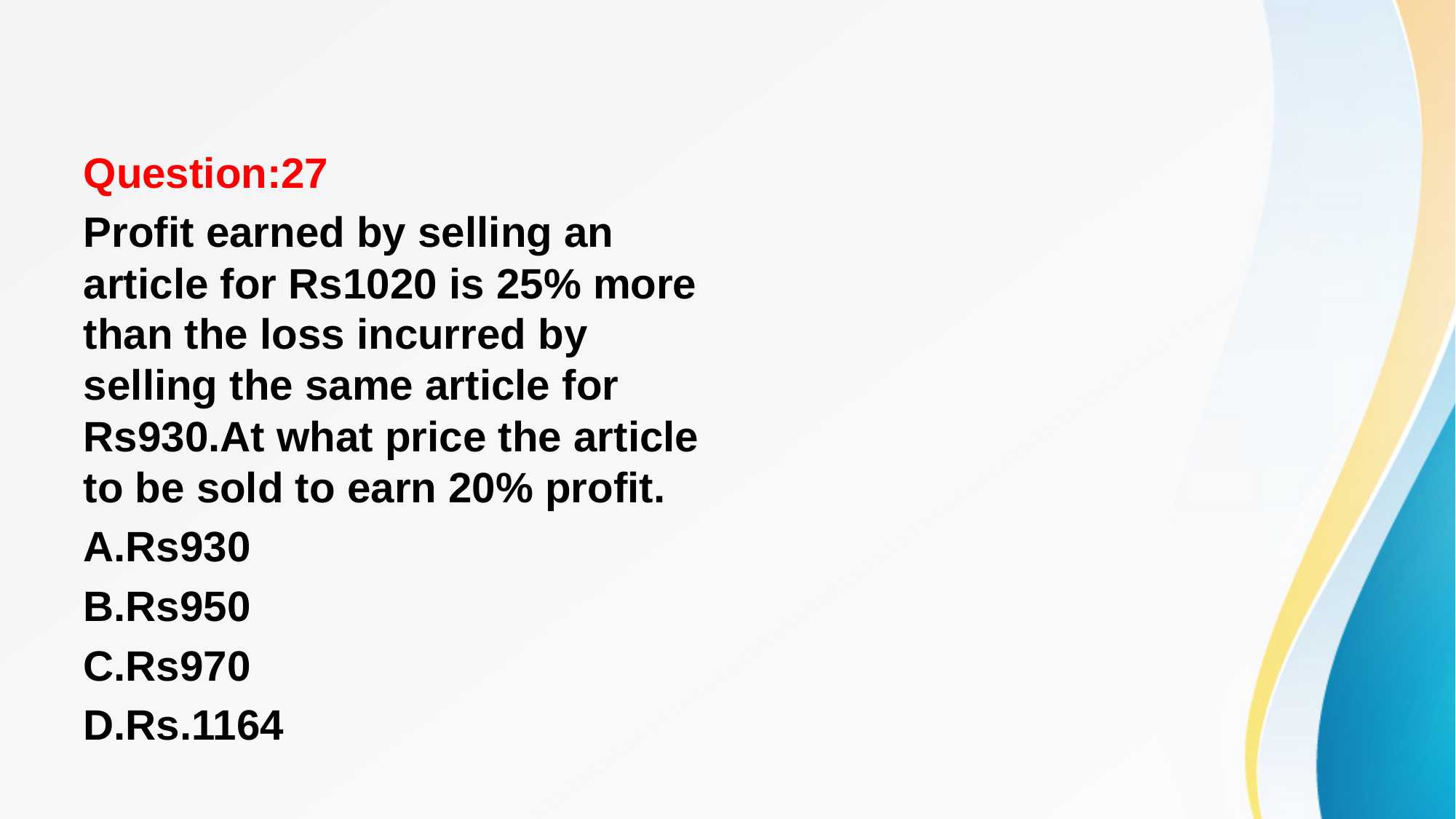

#
Question:27
Profit earned by selling an article for Rs1020 is 25% more than the loss incurred by selling the same article for Rs930.At what price the article to be sold to earn 20% profit.
A.Rs930
B.Rs950
C.Rs970
D.Rs.1164